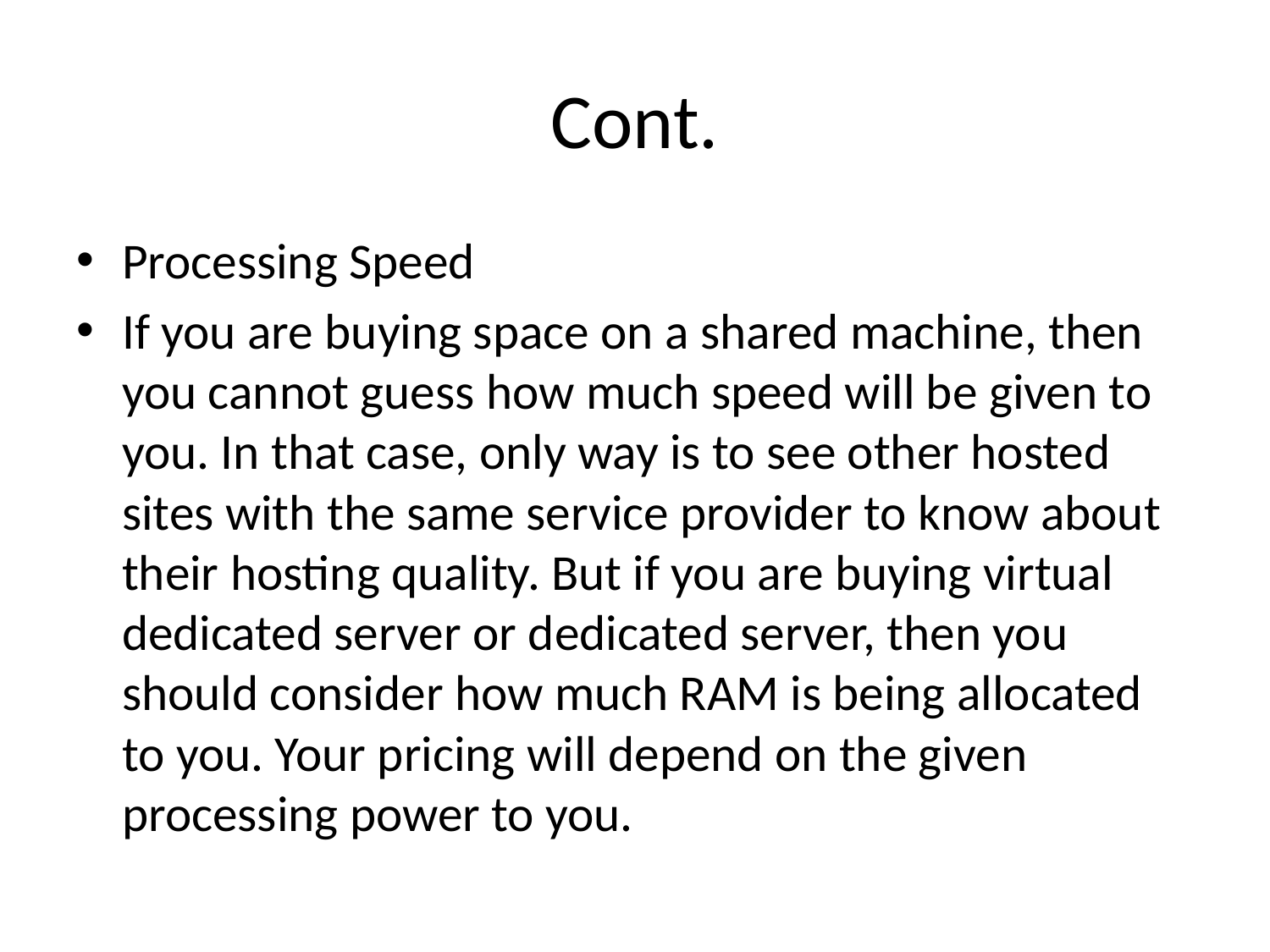

# Cont.
Processing Speed
If you are buying space on a shared machine, then you cannot guess how much speed will be given to you. In that case, only way is to see other hosted sites with the same service provider to know about their hosting quality. But if you are buying virtual dedicated server or dedicated server, then you should consider how much RAM is being allocated to you. Your pricing will depend on the given processing power to you.